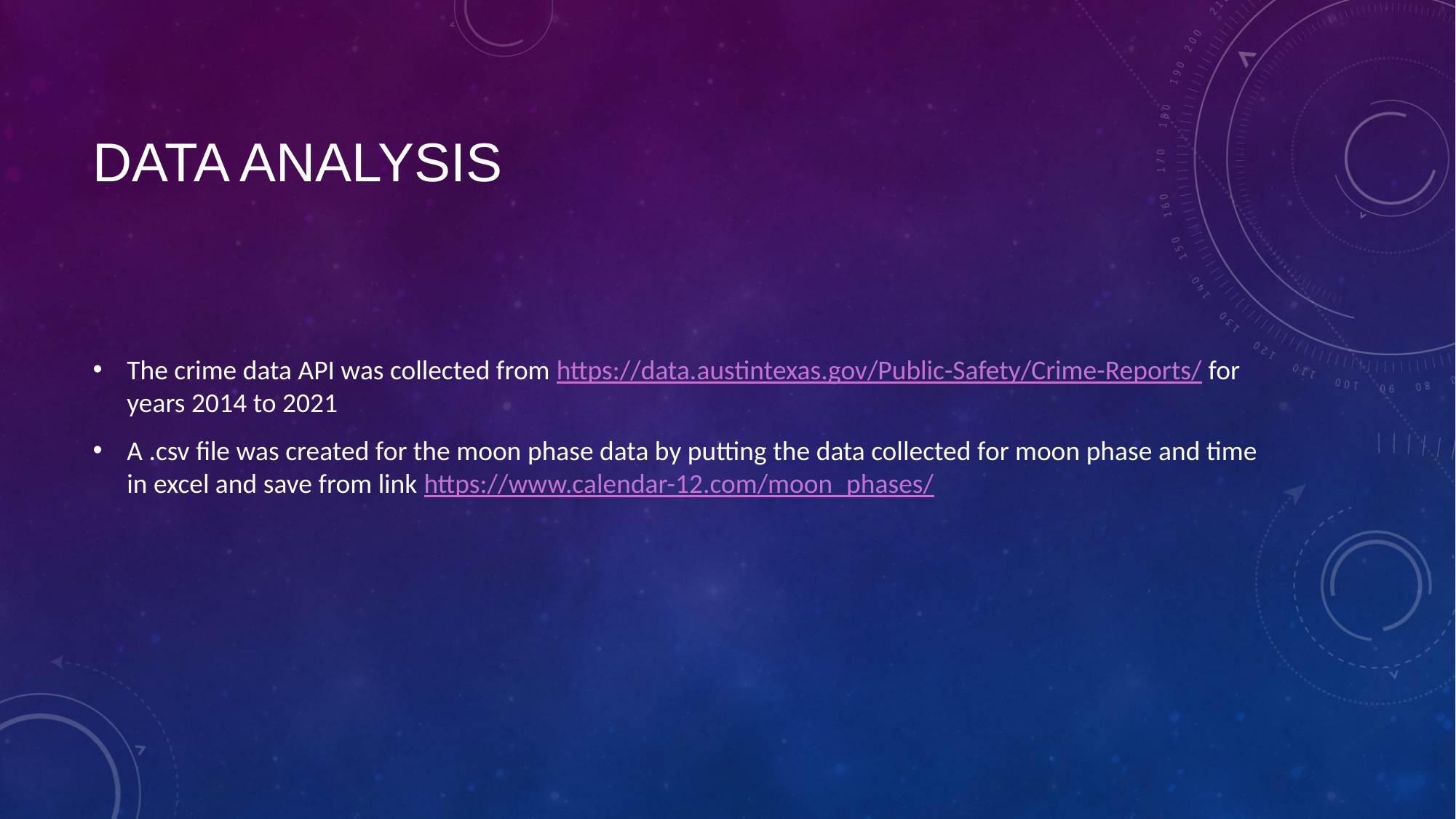

# DATA Analysis
The crime data API was collected from https://data.austintexas.gov/Public-Safety/Crime-Reports/ for years 2014 to 2021
A .csv file was created for the moon phase data by putting the data collected for moon phase and time in excel and save from link https://www.calendar-12.com/moon_phases/